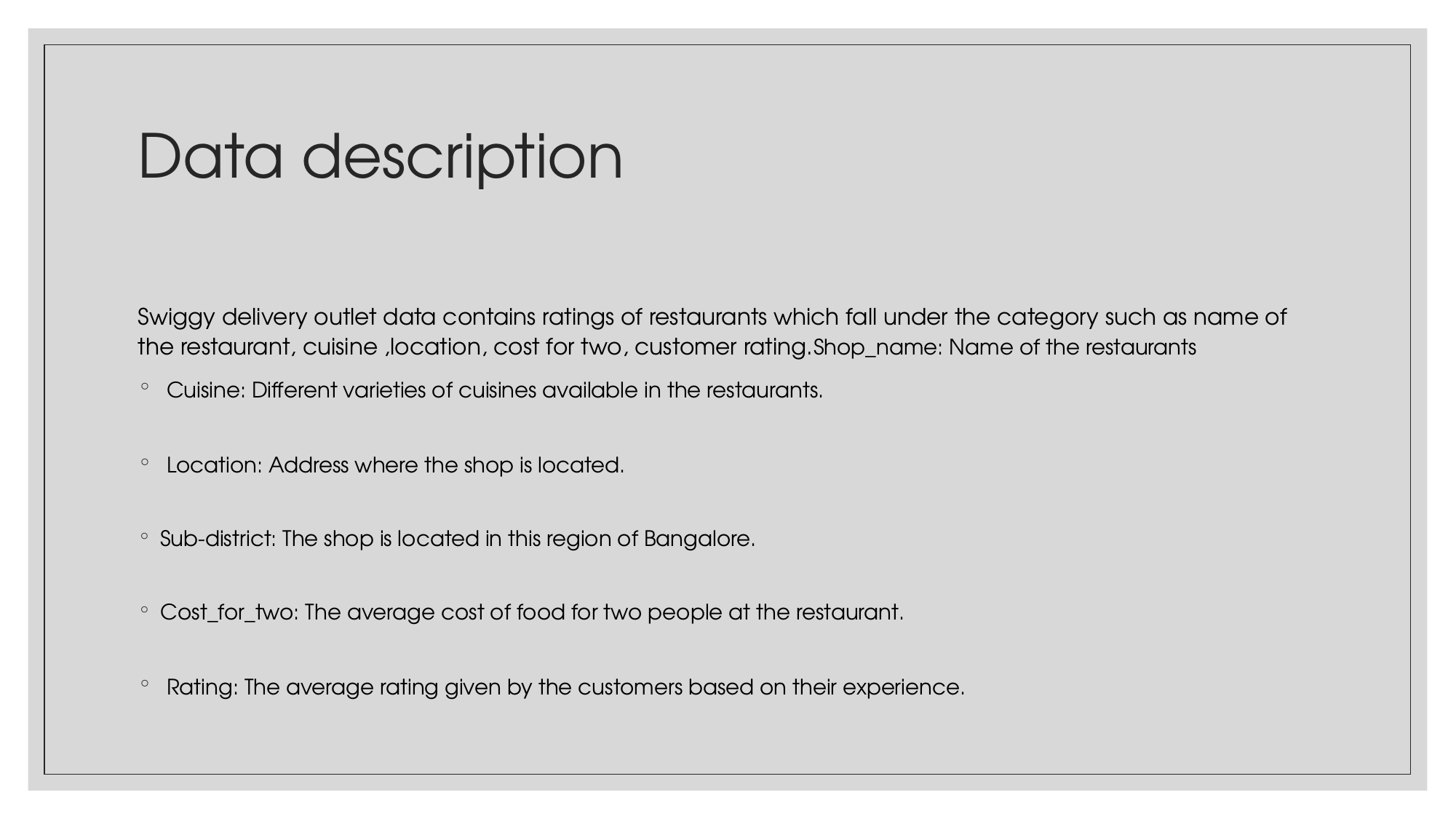

# Data description

Swiggy delivery outlet data contains ratings of restaurants which fall under the category such as name of the restaurant, cuisine ,location, cost for two, customer rating.Shop_name: Name of the restaurants
 Cuisine: Different varieties of cuisines available in the restaurants.

 Location: Address where the shop is located.

Sub-district: The shop is located in this region of Bangalore.

Cost_for_two: The average cost of food for two people at the restaurant.

 Rating: The average rating given by the customers based on their experience.